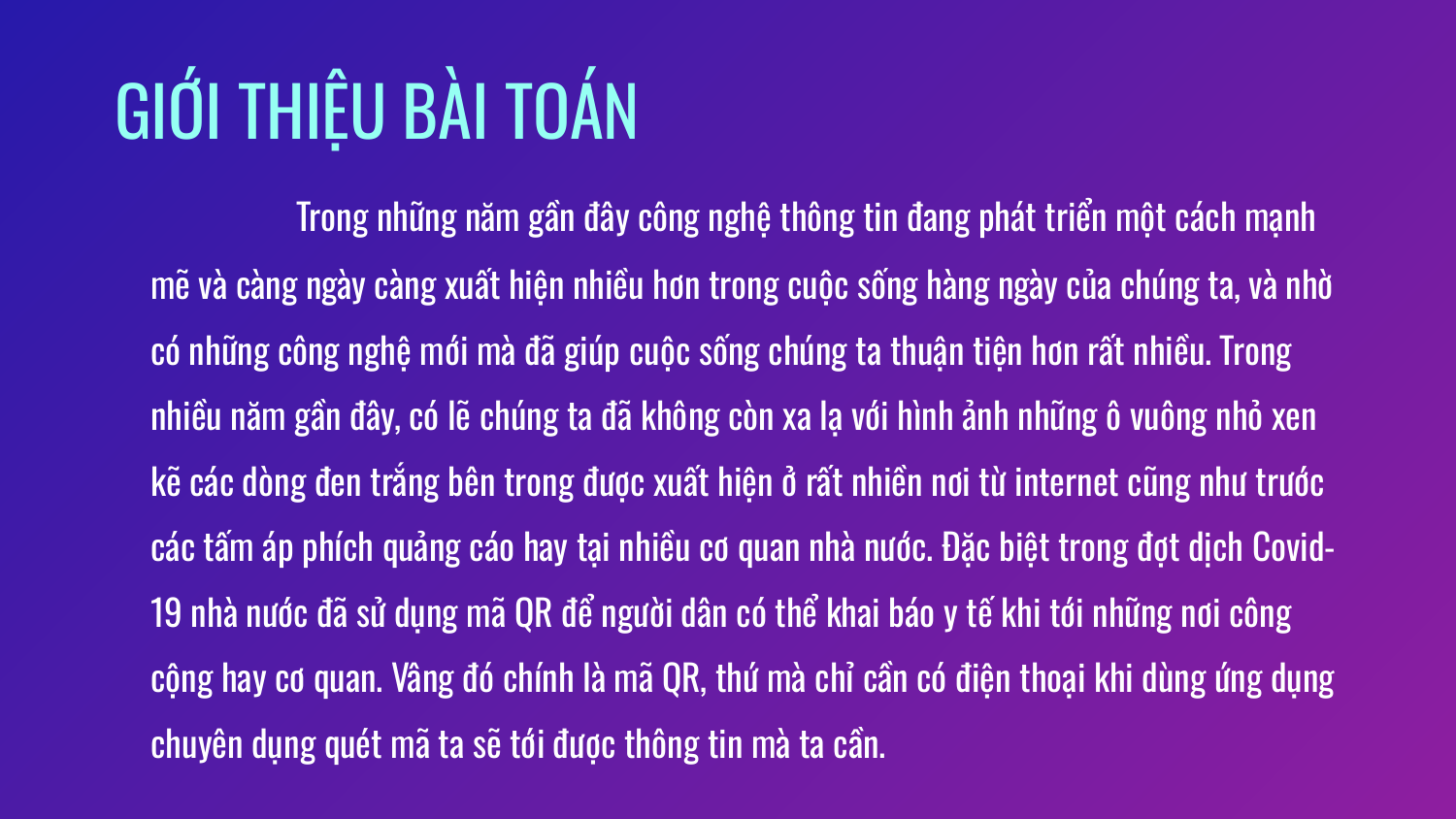

# GIỚI THIỆU BÀI TOÁN

THỰC TRẠNG QUẢN LÝ KTX

	Trong những năm gần đây công nghệ thông tin đang phát triển một cách mạnh mẽ và càng ngày càng xuất hiện nhiều hơn trong cuộc sống hàng ngày của chúng ta, và nhờ có những công nghệ mới mà đã giúp cuộc sống chúng ta thuận tiện hơn rất nhiều. Trong nhiều năm gần đây, có lẽ chúng ta đã không còn xa lạ với hình ảnh những ô vuông nhỏ xen kẽ các dòng đen trắng bên trong được xuất hiện ở rất nhiền nơi từ internet cũng như trước các tấm áp phích quảng cáo hay tại nhiều cơ quan nhà nước. Đặc biệt trong đợt dịch Covid-19 nhà nước đã sử dụng mã QR để người dân có thể khai báo y tế khi tới những nơi công cộng hay cơ quan. Vâng đó chính là mã QR, thứ mà chỉ cần có điện thoại khi dùng ứng dụng chuyên dụng quét mã ta sẽ tới được thông tin mà ta cần.